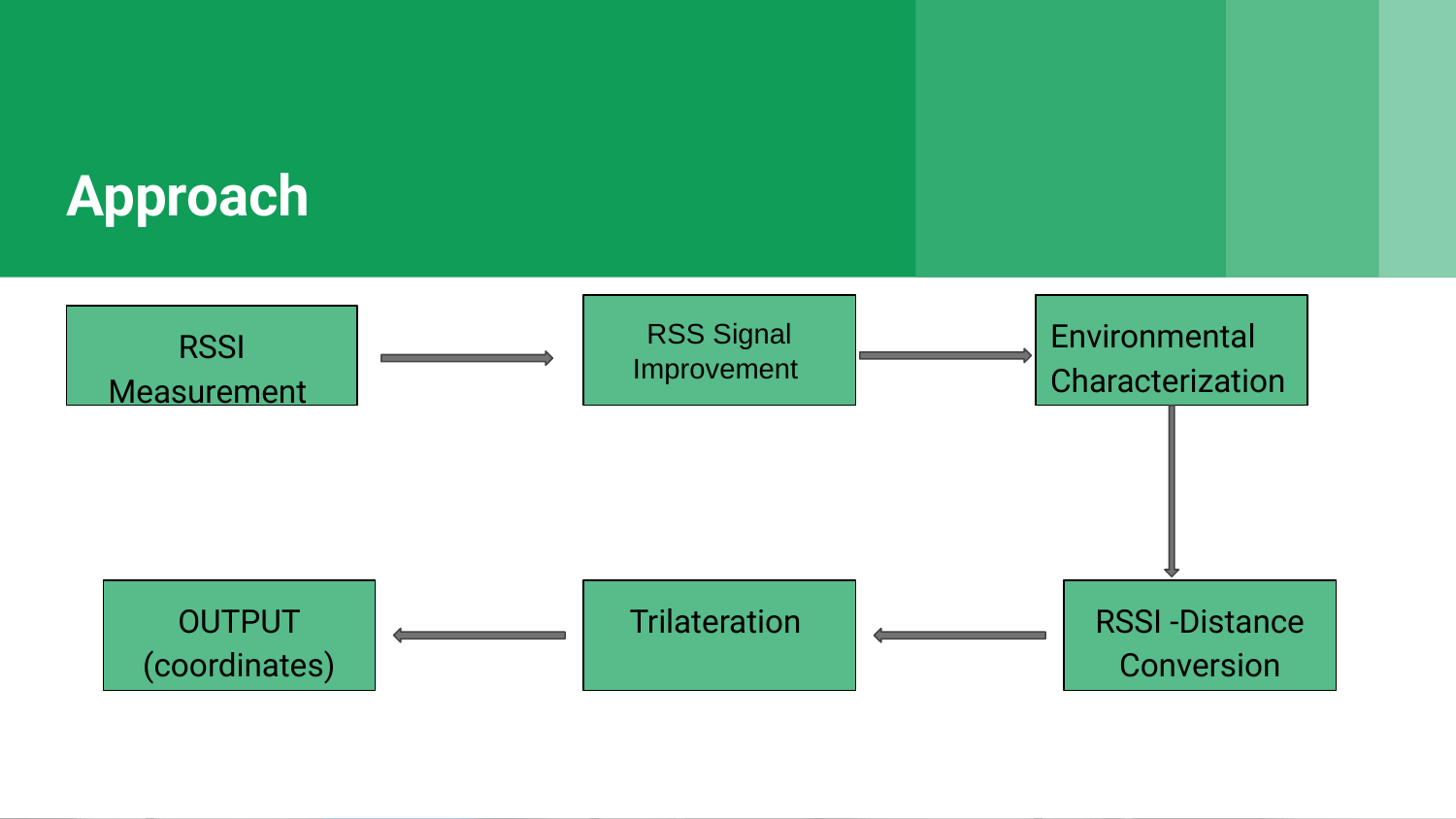

# Approach
RSS Signal Improvement
Environmental  Characterization
RSSI Measurement

OUTPUT (coordinates)
Trilateration
RSSI -Distance Conversion